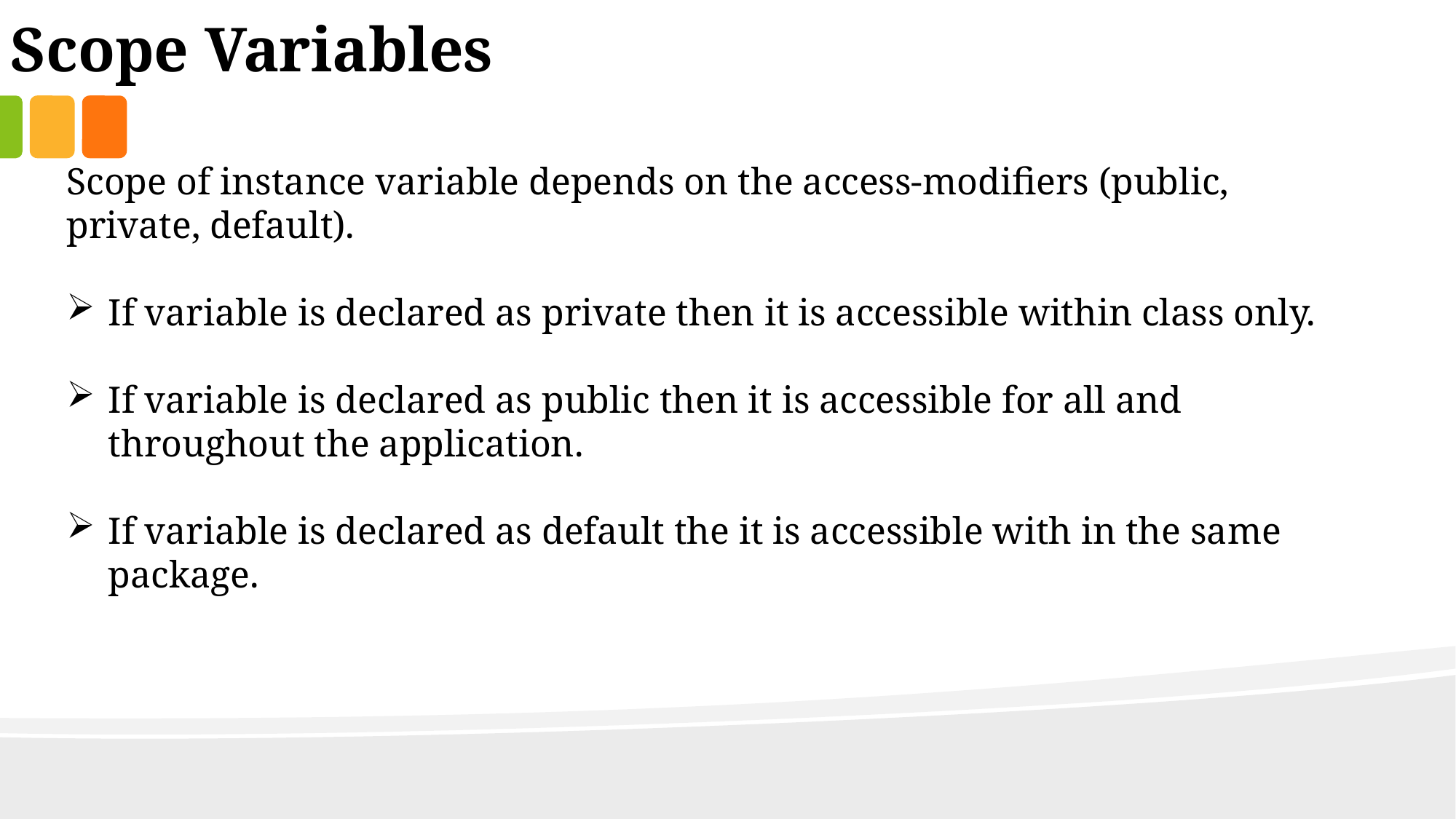

Scope Variables

Scope of instance variable depends on the access-modifiers (public, private, default).

If variable is declared as private then it is accessible within class only.

If variable is declared as public then it is accessible for all and throughout the application.

If variable is declared as default the it is accessible with in the same package.